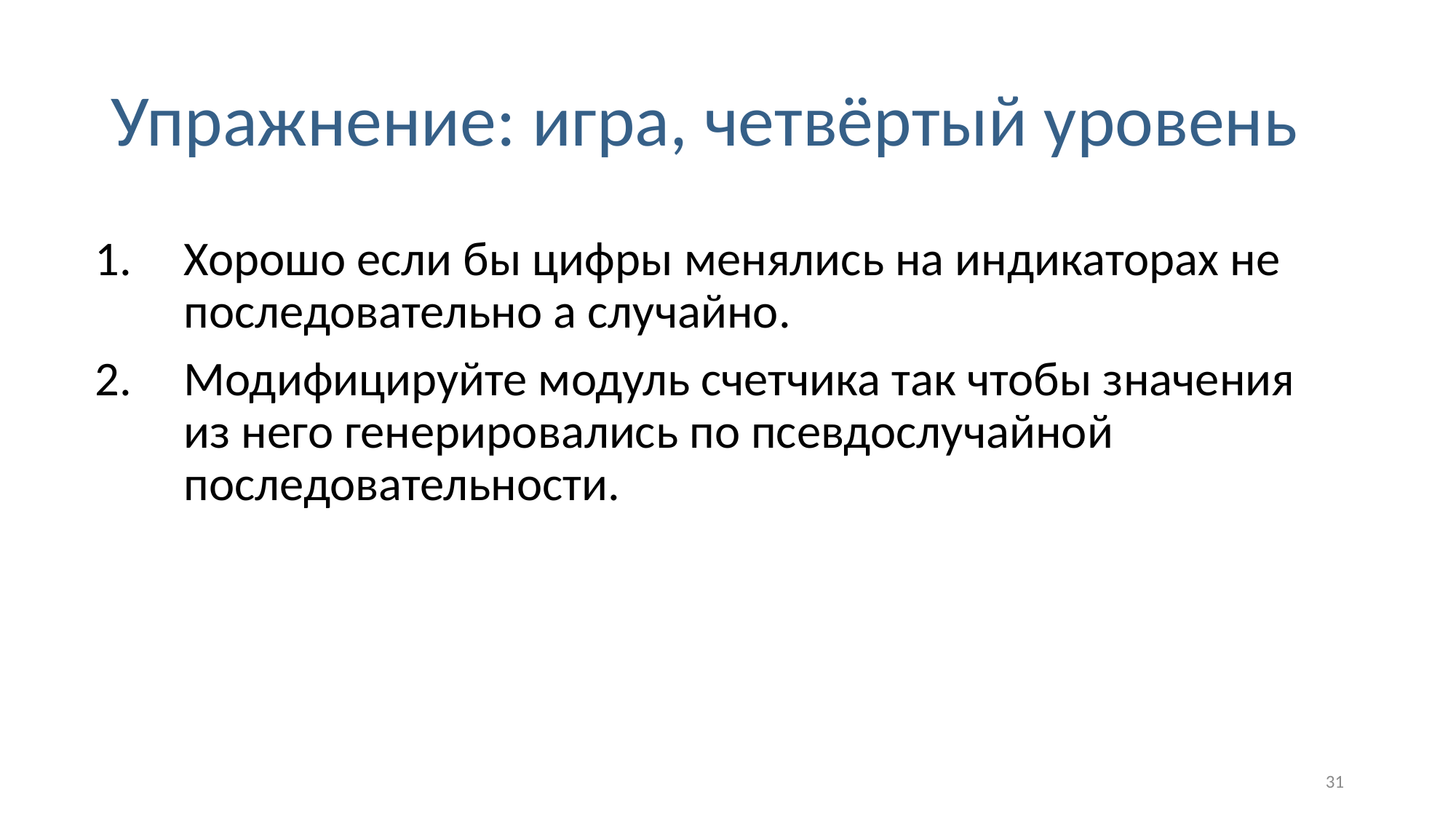

# Упражнение: игра, четвёртый уровень

Хорошо если бы цифры менялись на индикаторах не последовательно а случайно.
Модифицируйте модуль счетчика так чтобы значения из него генерировались по псевдослучайной последовательности.

31